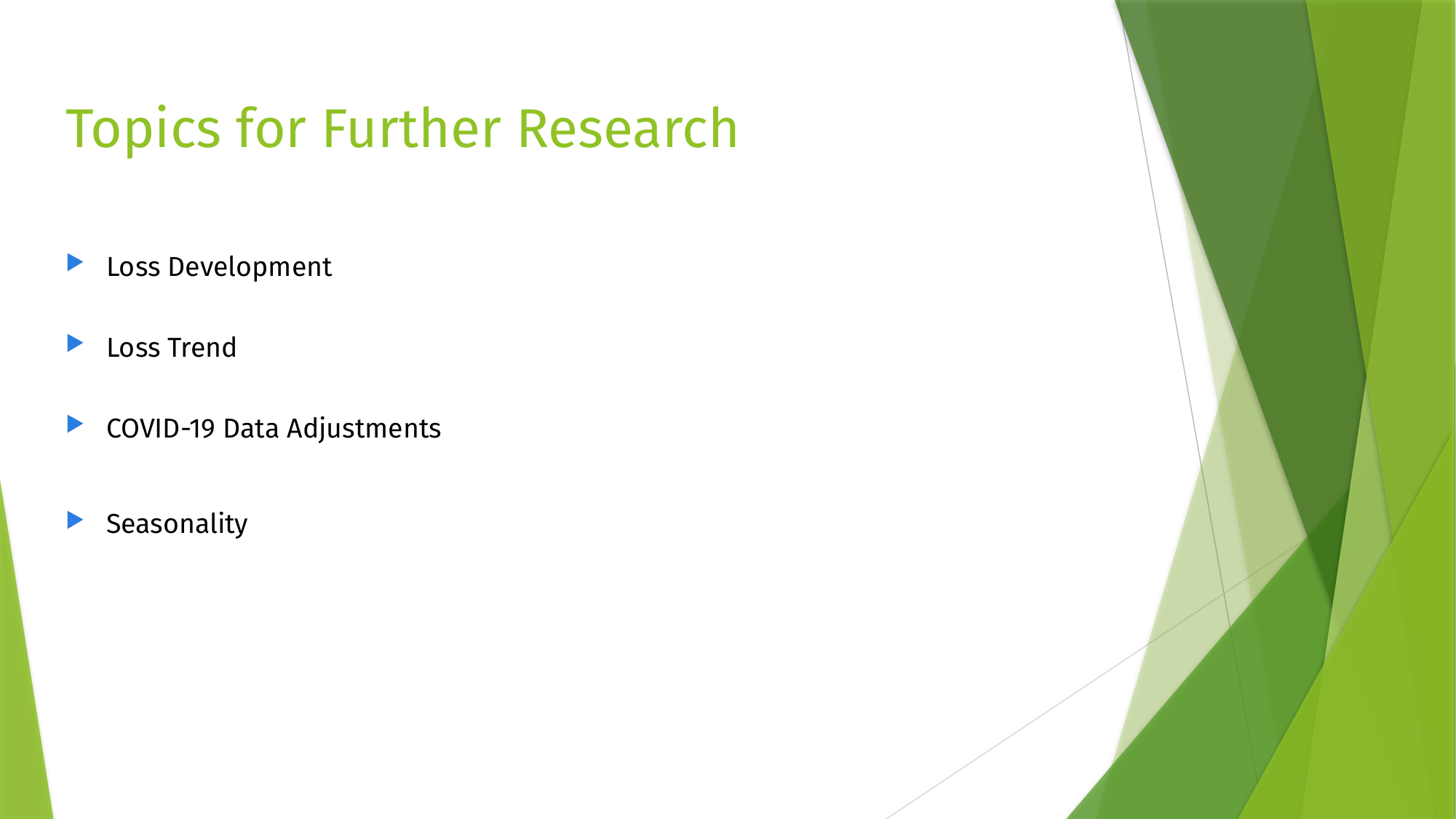

# Topics for Further Research
Loss Development
Loss Trend
COVID-19 Data Adjustments

Seasonality